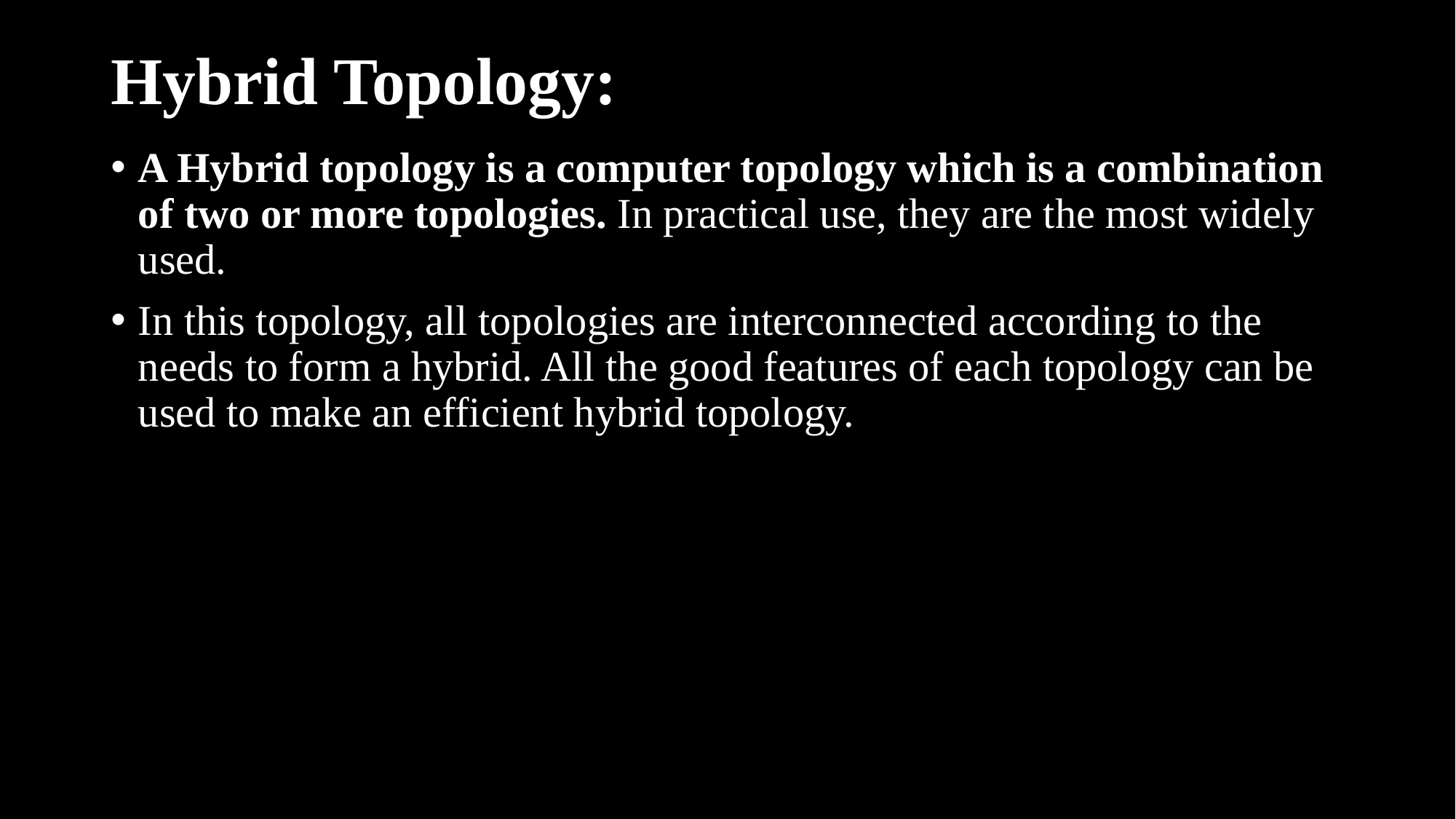

# Hybrid Topology:
A Hybrid topology is a computer topology which is a combination of two or more topologies. In practical use, they are the most widely used.
In this topology, all topologies are interconnected according to the needs to form a hybrid. All the good features of each topology can be used to make an efficient hybrid topology.